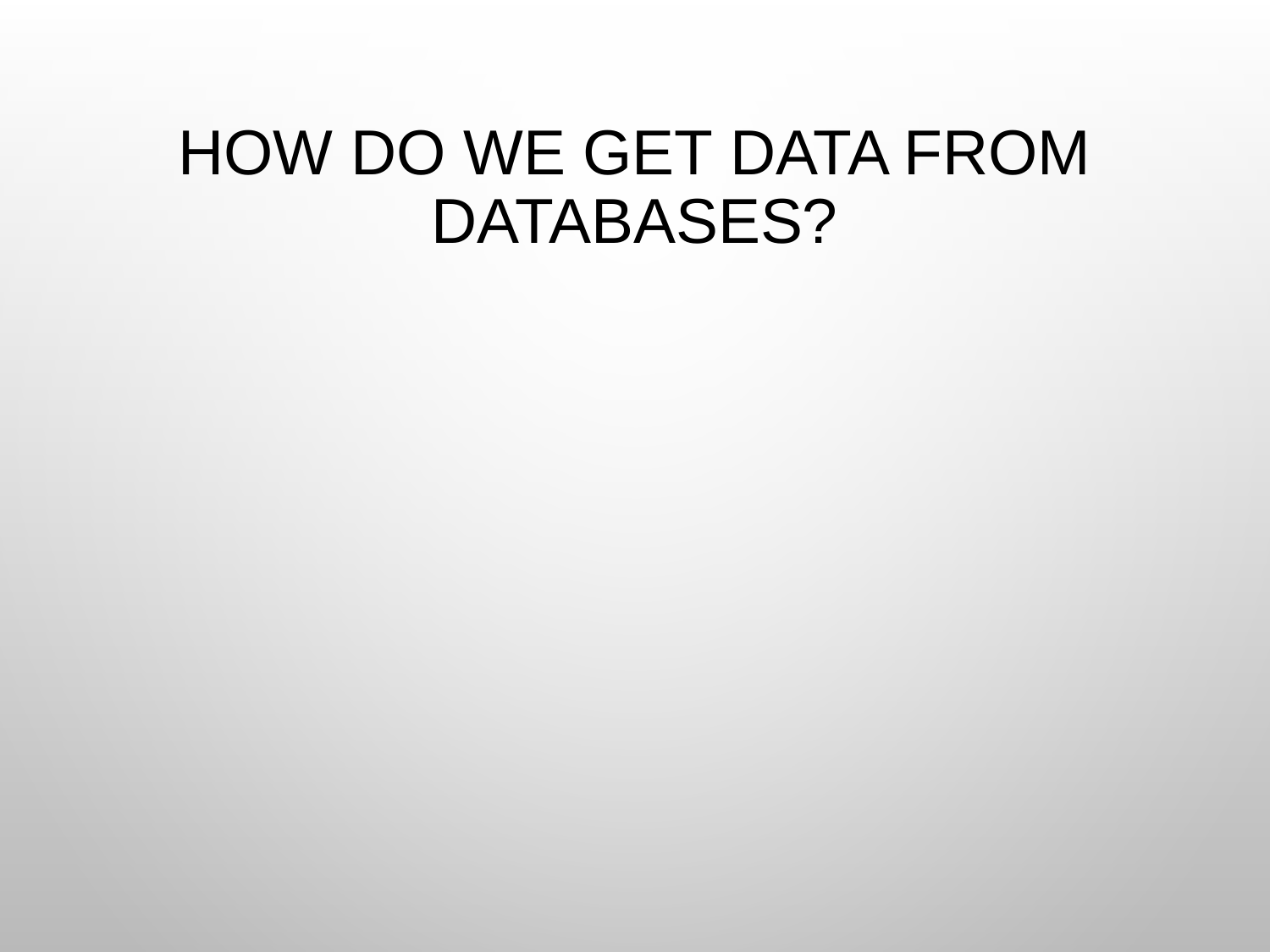

# How do we get data from databases?